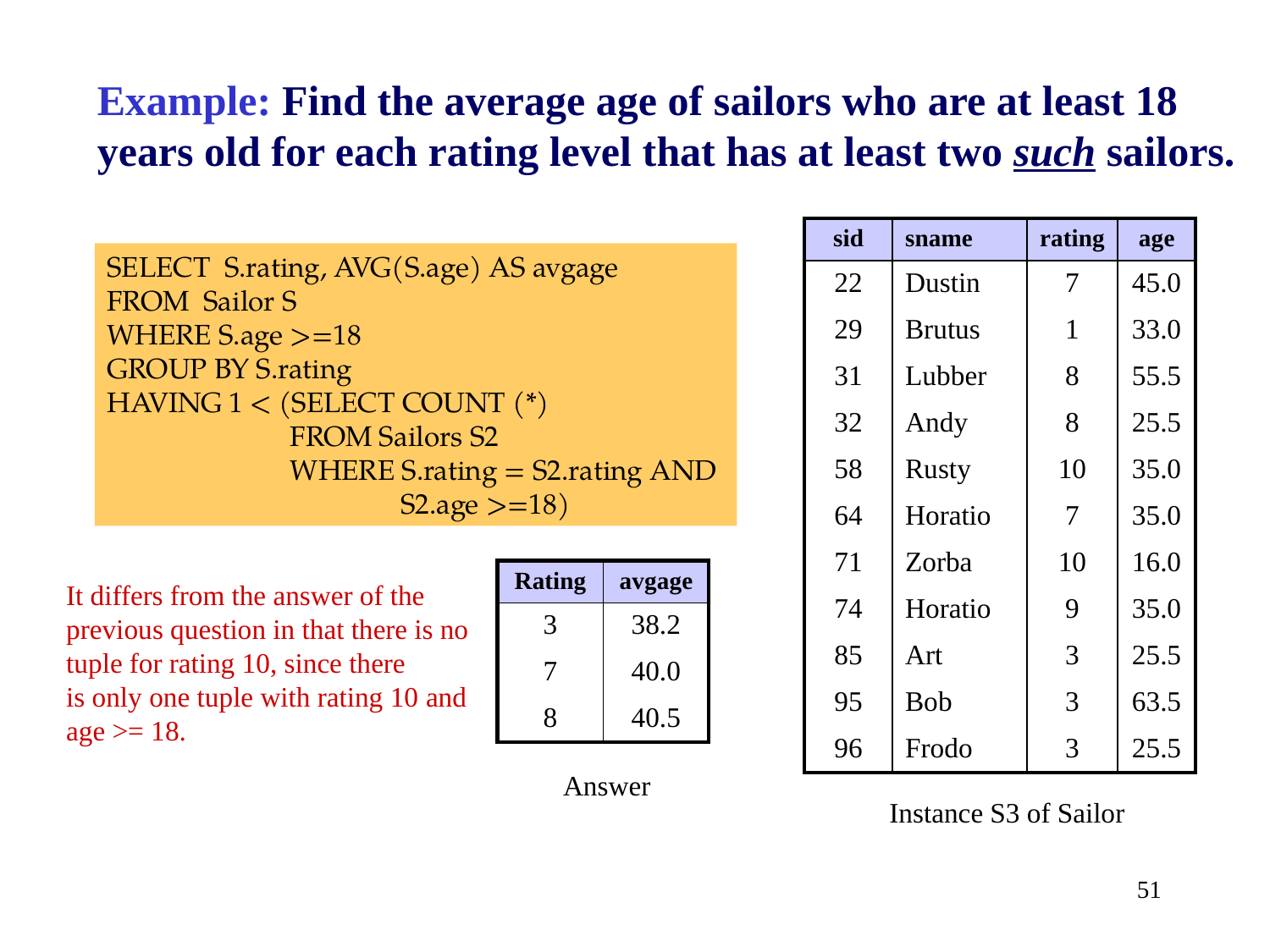

Example: Find the average age of sailors who are at least 18 years old for each rating level that has at least two such sailors.
| sid | sname | rating | age |
| --- | --- | --- | --- |
| 22 | Dustin | 7 | 45.0 |
| 29 | Brutus | 1 | 33.0 |
| 31 | Lubber | 8 | 55.5 |
| 32 | Andy | 8 | 25.5 |
| 58 | Rusty | 10 | 35.0 |
| 64 | Horatio | 7 | 35.0 |
| 71 | Zorba | 10 | 16.0 |
| 74 | Horatio | 9 | 35.0 |
| 85 | Art | 3 | 25.5 |
| 95 | Bob | 3 | 63.5 |
| 96 | Frodo | 3 | 25.5 |
SELECT  S.rating, AVG(S.age) AS avgage
FROM  Sailor S
WHERE S.age >=18
GROUP BY S.rating
HAVING 1 < (SELECT COUNT (*)
	        FROM Sailors S2
	        WHERE S.rating = S2.rating AND
                                          S2.age >=18)
| Rating | avgage |
| --- | --- |
| 3 | 38.2 |
| 7 | 40.0 |
| 8 | 40.5 |
It differs from the answer of the
previous question in that there is no
tuple for rating 10, since there
is only one tuple with rating 10 and
age >= 18.
Answer
Instance S3 of Sailor
51